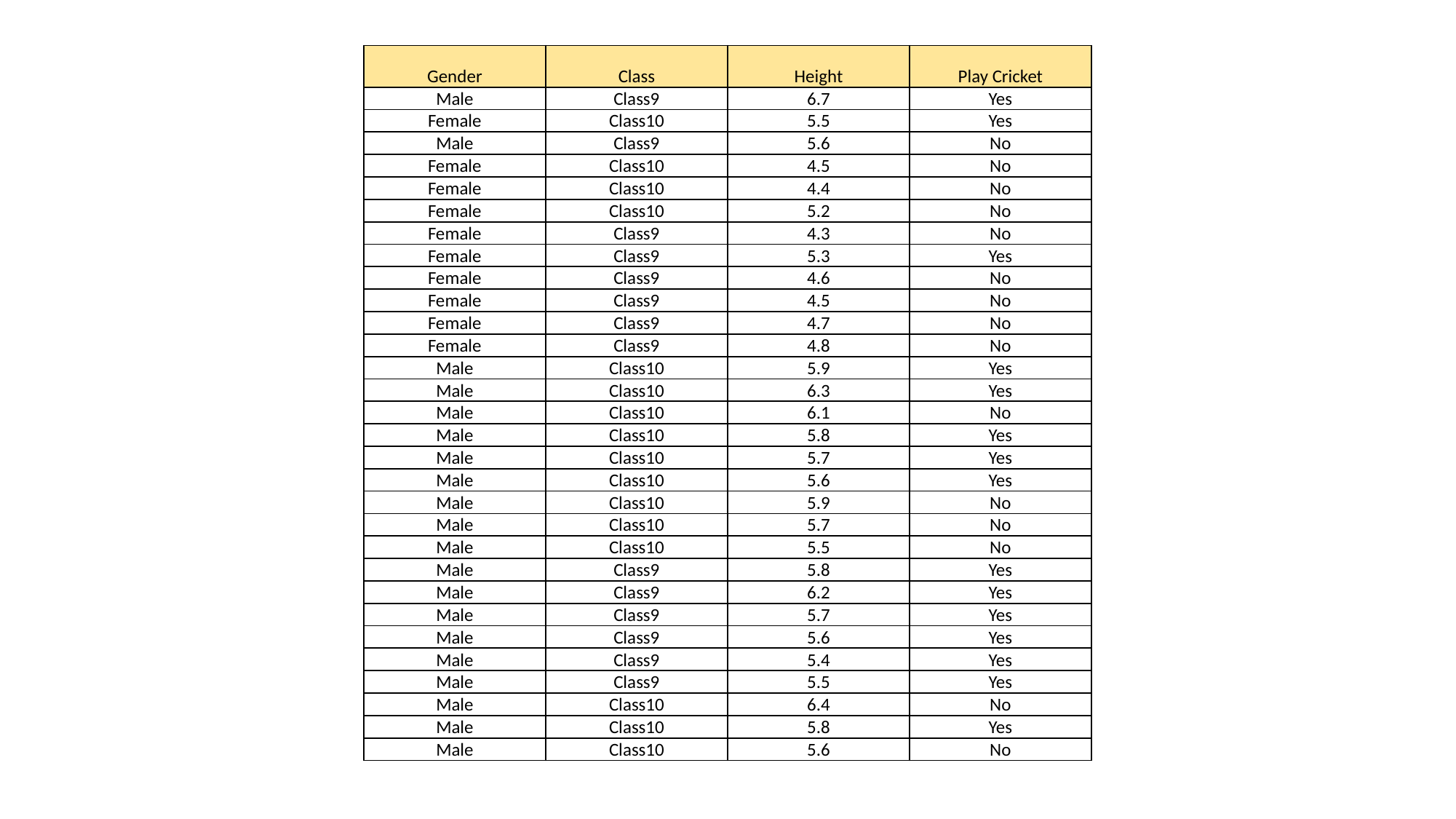

| Gender | Class | Height | Play Cricket |
| --- | --- | --- | --- |
| Male | Class9 | 6.7 | Yes |
| Female | Class10 | 5.5 | Yes |
| Male | Class9 | 5.6 | No |
| Female | Class10 | 4.5 | No |
| Female | Class10 | 4.4 | No |
| Female | Class10 | 5.2 | No |
| Female | Class9 | 4.3 | No |
| Female | Class9 | 5.3 | Yes |
| Female | Class9 | 4.6 | No |
| Female | Class9 | 4.5 | No |
| Female | Class9 | 4.7 | No |
| Female | Class9 | 4.8 | No |
| Male | Class10 | 5.9 | Yes |
| Male | Class10 | 6.3 | Yes |
| Male | Class10 | 6.1 | No |
| Male | Class10 | 5.8 | Yes |
| Male | Class10 | 5.7 | Yes |
| Male | Class10 | 5.6 | Yes |
| Male | Class10 | 5.9 | No |
| Male | Class10 | 5.7 | No |
| Male | Class10 | 5.5 | No |
| Male | Class9 | 5.8 | Yes |
| Male | Class9 | 6.2 | Yes |
| Male | Class9 | 5.7 | Yes |
| Male | Class9 | 5.6 | Yes |
| Male | Class9 | 5.4 | Yes |
| Male | Class9 | 5.5 | Yes |
| Male | Class10 | 6.4 | No |
| Male | Class10 | 5.8 | Yes |
| Male | Class10 | 5.6 | No |